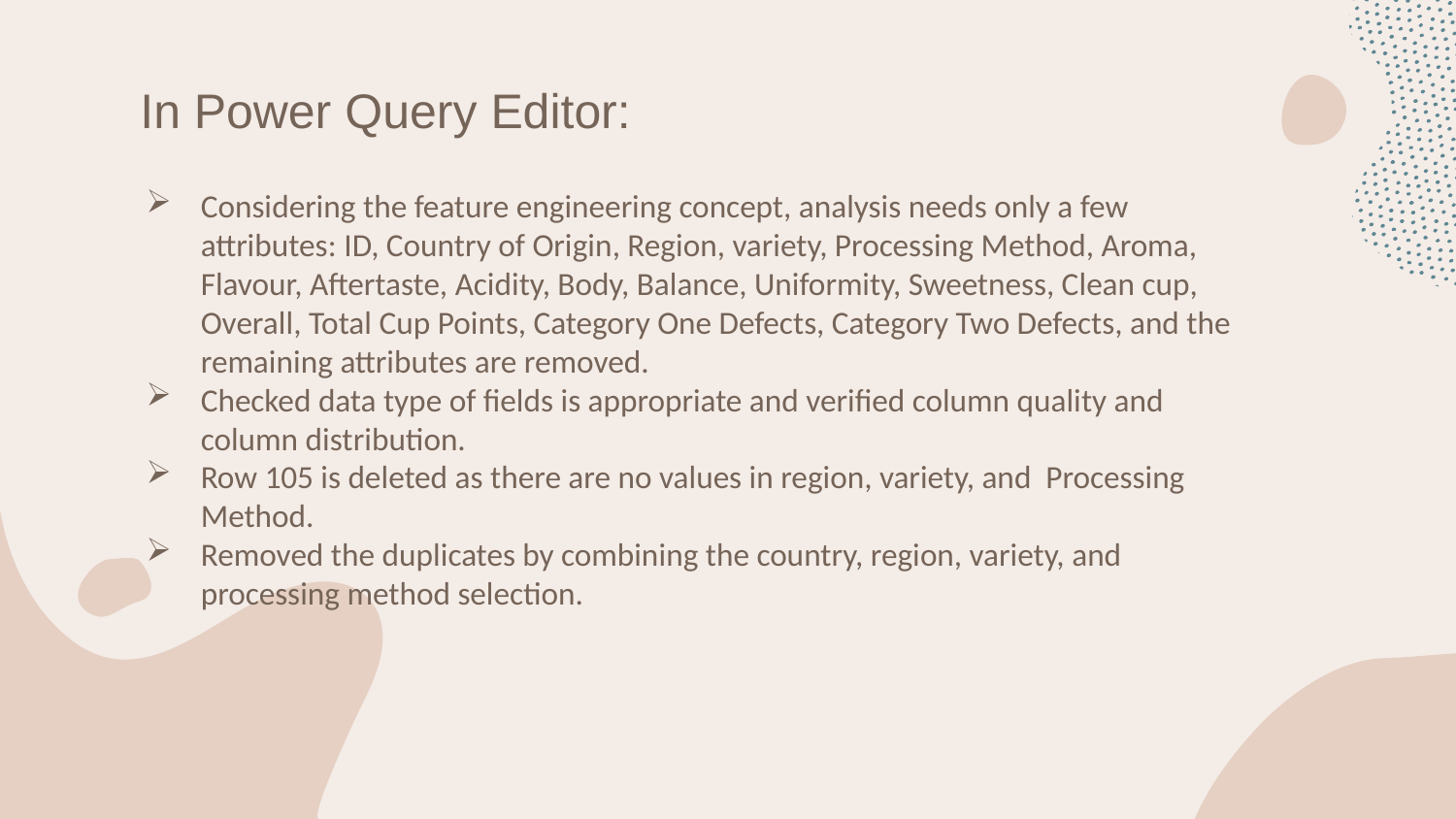

# In Power Query Editor:
Considering the feature engineering concept, analysis needs only a few attributes: ID, Country of Origin, Region, variety, Processing Method, Aroma, Flavour, Aftertaste, Acidity, Body, Balance, Uniformity, Sweetness, Clean cup, Overall, Total Cup Points, Category One Defects, Category Two Defects, and the remaining attributes are removed.
Checked data type of fields is appropriate and verified column quality and column distribution.
Row 105 is deleted as there are no values in region, variety, and  Processing Method.
Removed the duplicates by combining the country, region, variety, and processing method selection.